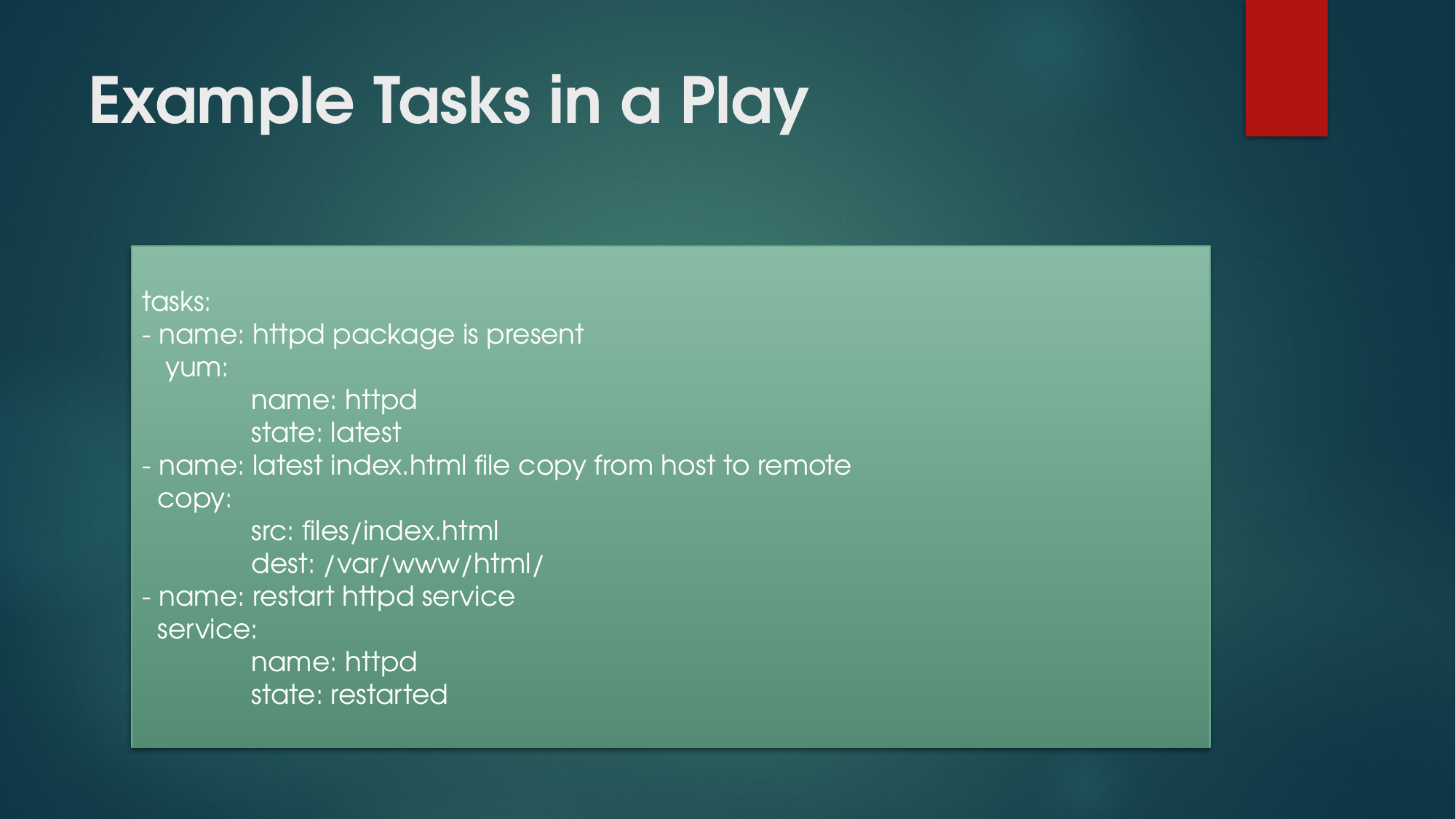

# Example Tasks in a Play

tasks:
- name: httpd package is present
   yum:
	name: httpd
	state: latest
- name: latest index.html file copy from host to remote
  copy:
	src: files/index.html
	dest: /var/www/html/
- name: restart httpd service
  service:
	name: httpd
	state: restarted